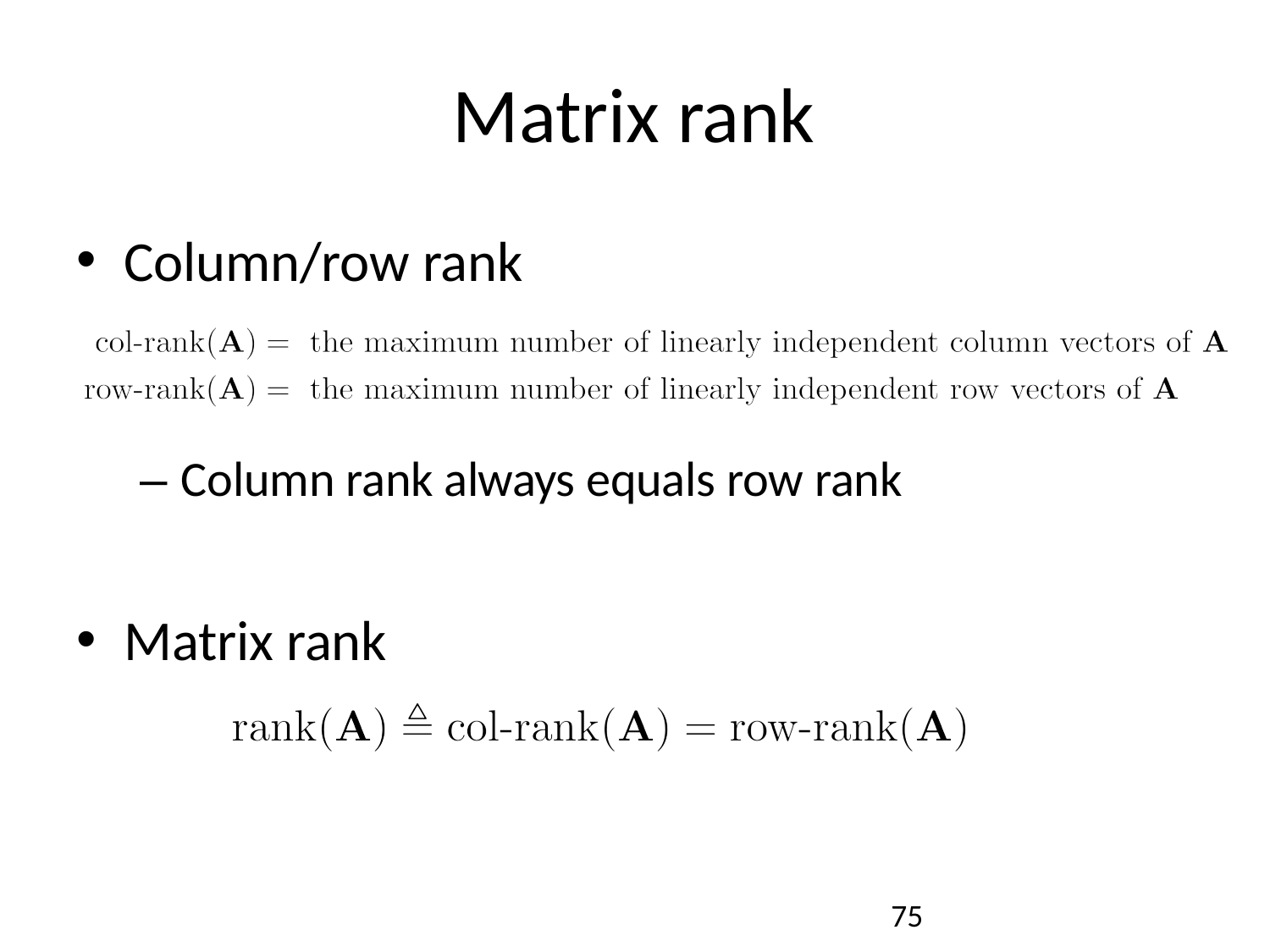

# Matrix rank
Column/row rank

– Column rank always equals row rank

Matrix rank

75